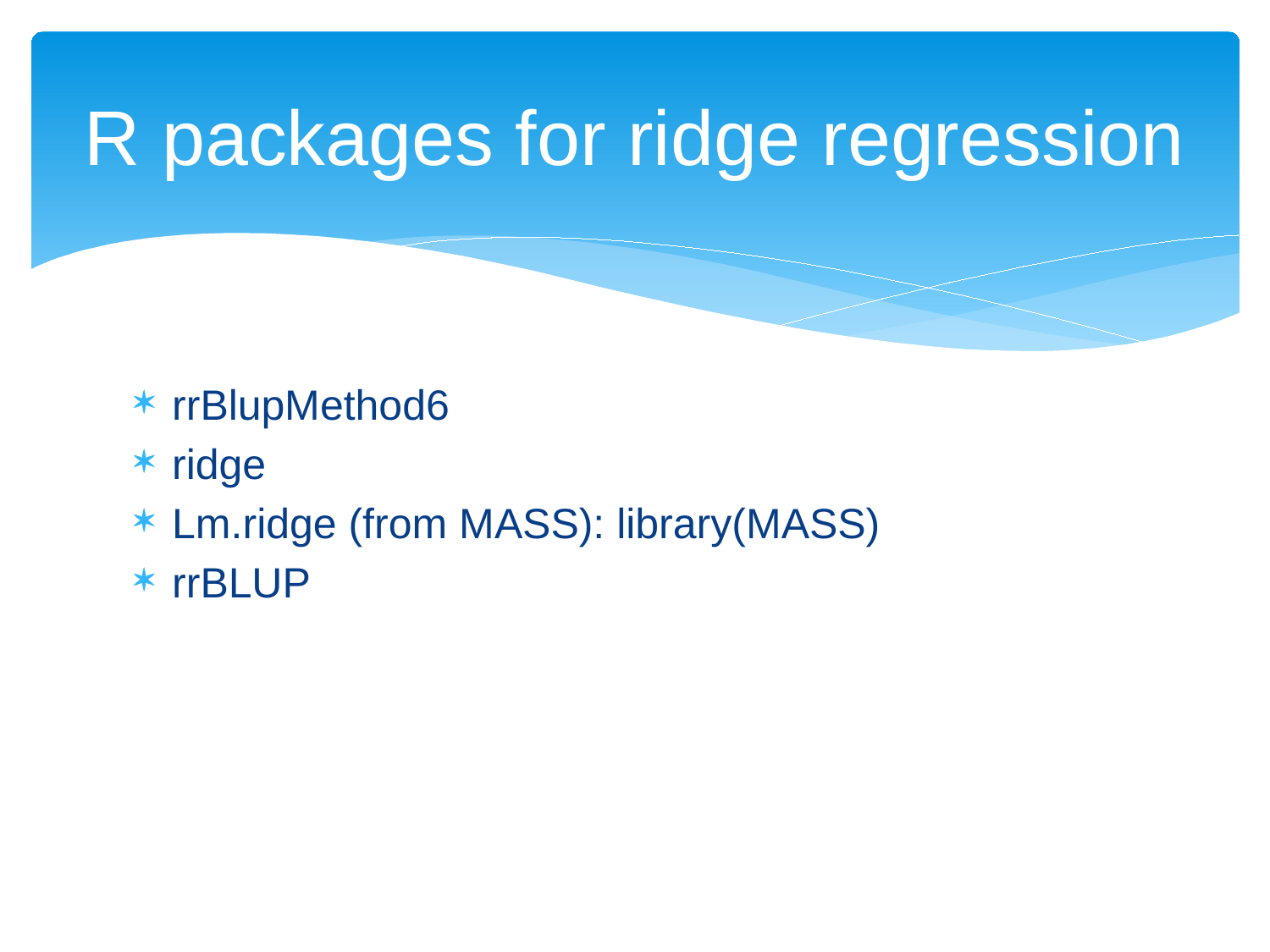

# R packages for ridge regression
rrBlupMethod6
ridge
Lm.ridge (from MASS): library(MASS)
rrBLUP